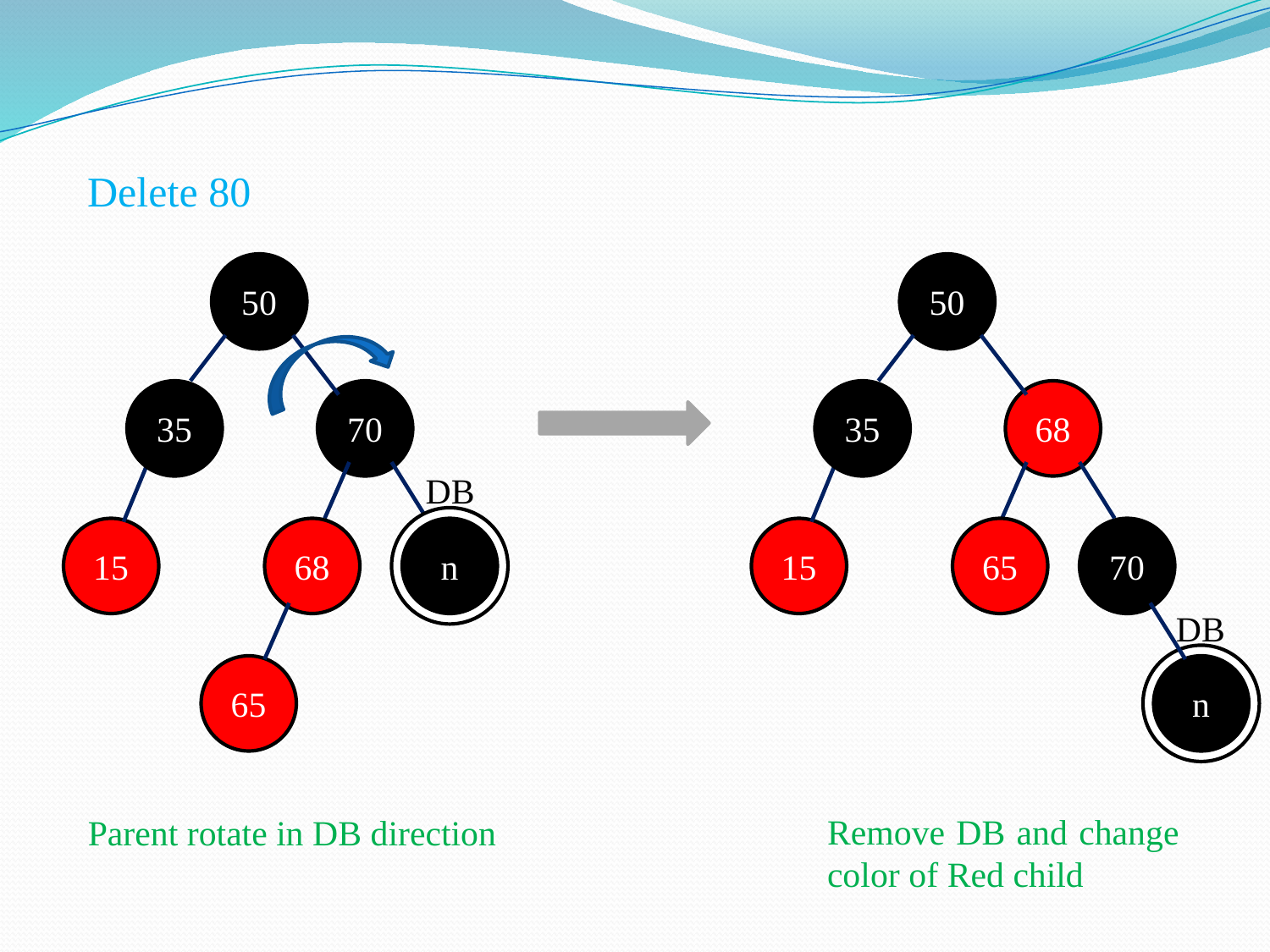

Delete 80
50
50

35
70
35
68

DB

15
68
n
15
65
70
DB

65
n
Parent rotate in DB direction
Remove DB and change color of Red child